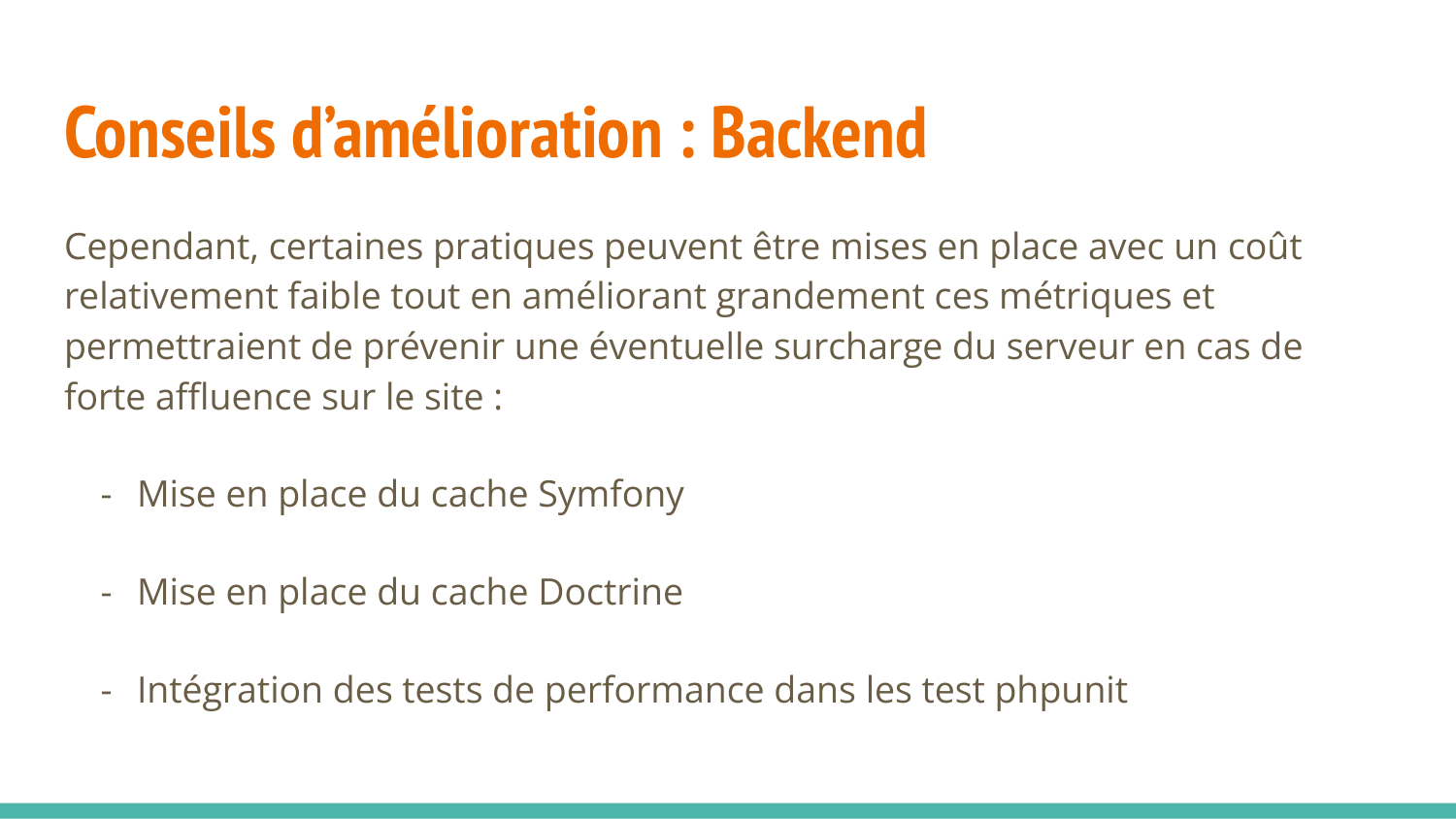

# Conseils d’amélioration : Backend
Cependant, certaines pratiques peuvent être mises en place avec un coût relativement faible tout en améliorant grandement ces métriques et permettraient de prévenir une éventuelle surcharge du serveur en cas de forte affluence sur le site :
Mise en place du cache Symfony
Mise en place du cache Doctrine
Intégration des tests de performance dans les test phpunit